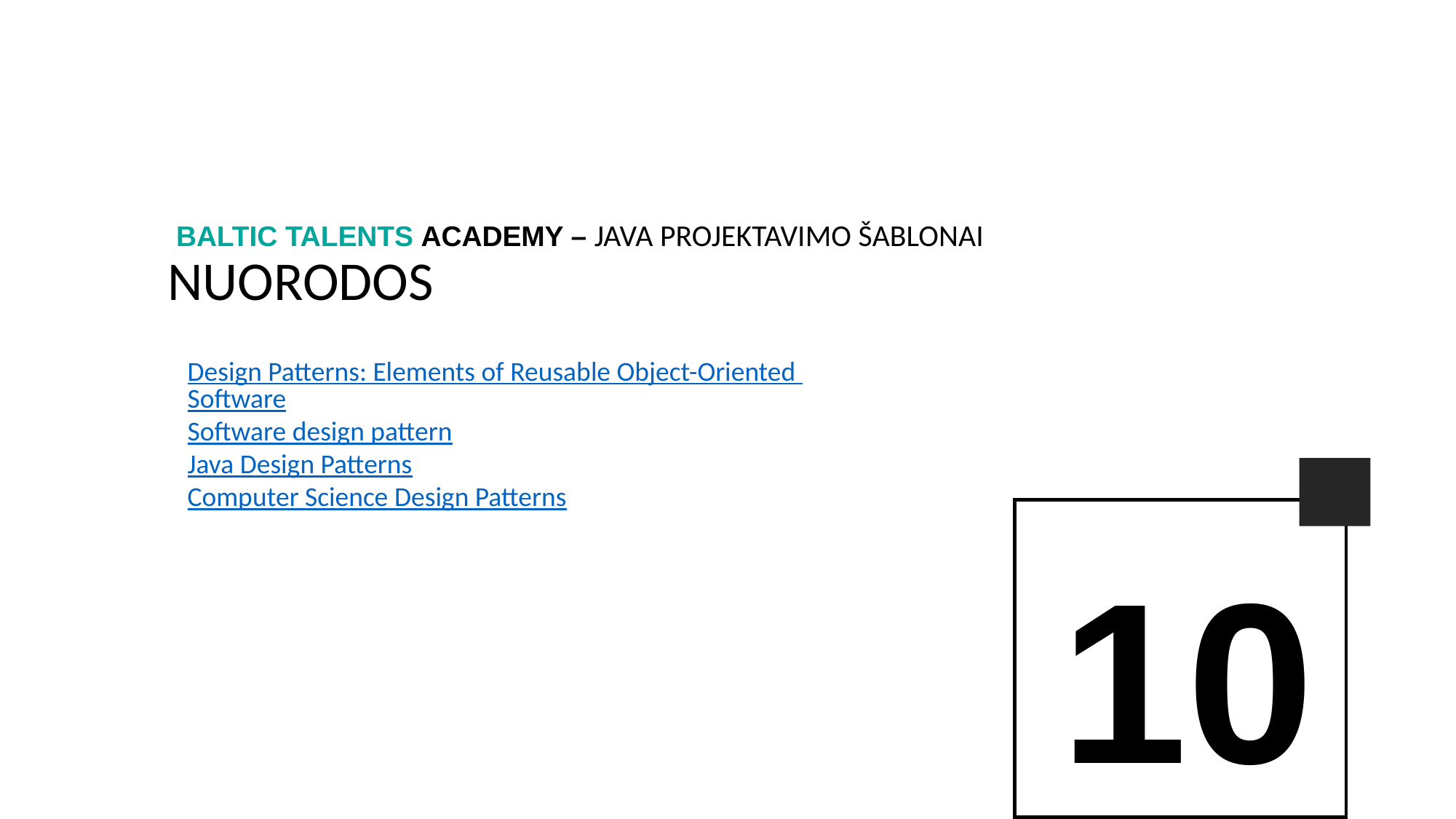

BALTIc TALENTs AcADEMy – java projektavimo šablonai

nuorodos
Design Patterns: Elements of Reusable Object-Oriented Software
Software design pattern
Java Design Patterns
Computer Science Design Patterns

10